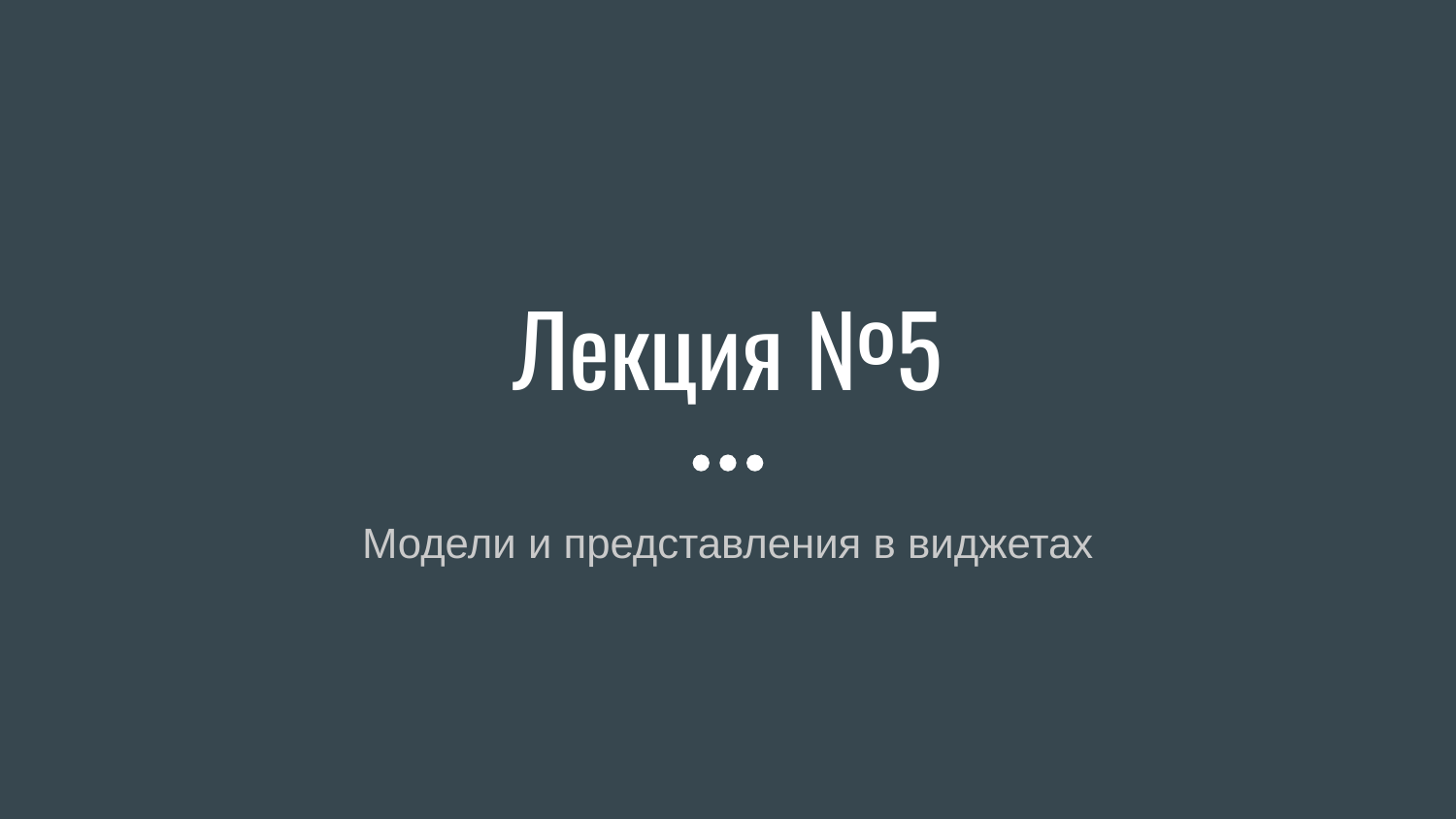

# Лекция №5
Модели и представления в виджетах